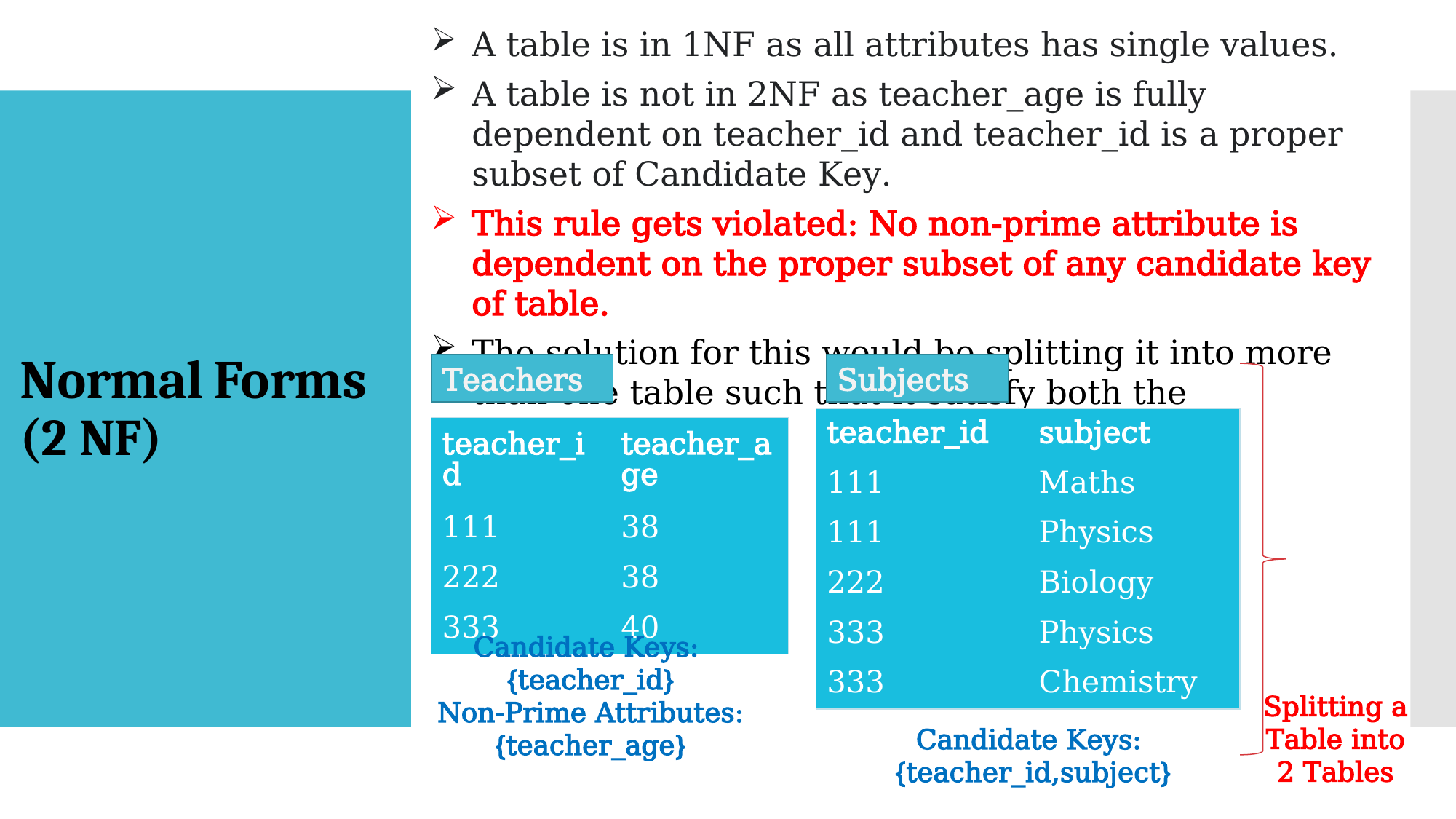

A table is in 1NF as all attributes has single values.

A table is not in 2NF as teacher_age is fully dependent on teacher_id and teacher_id is a proper subset of Candidate Key.

This rule gets violated: No non-prime attribute is dependent on the proper subset of any candidate key of table.

The solution for this would be splitting it into more than one table such that it satisfy both the conditions.
# Normal Forms (2 NF)
Teachers
Subjects

| teacher\_id | subject |
| --- | --- |
| 111 | Maths |
| 111 | Physics |
| 222 | Biology |
| 333 | Physics |
| 333 | Chemistry |
| teacher\_id | teacher\_age |
| --- | --- |
| 111 | 38 |
| 222 | 38 |
| 333 | 40 |
Candidate Keys:
{teacher_id}
Non-Prime Attributes:
{teacher_age}
Splitting a Table into 2 Tables
Candidate Keys:
{teacher_id,subject}